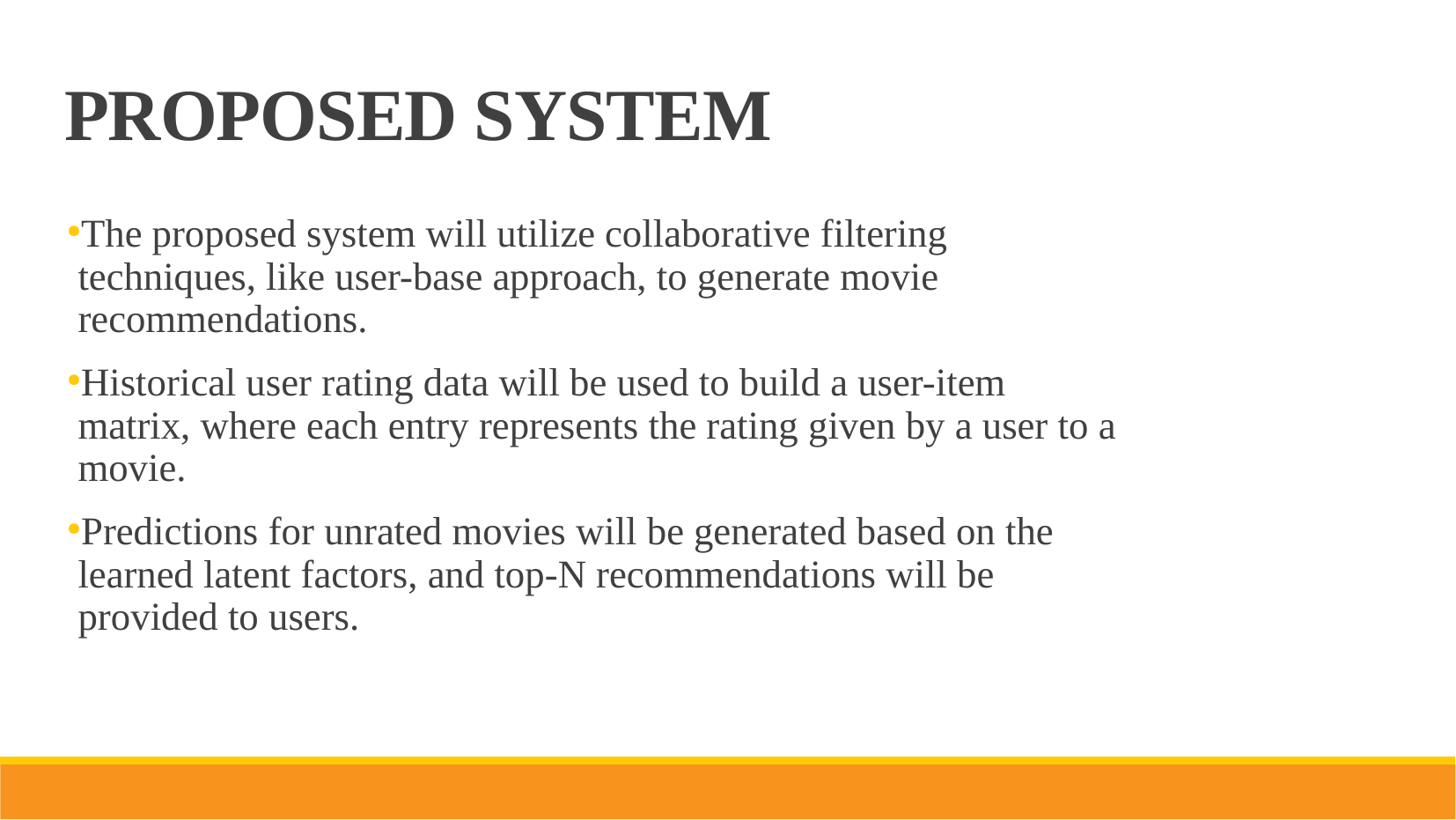

PROPOSED SYSTEM
The proposed system will utilize collaborative filtering techniques, like user-base approach, to generate movie recommendations.
Historical user rating data will be used to build a user-item matrix, where each entry represents the rating given by a user to a movie.
Predictions for unrated movies will be generated based on the learned latent factors, and top-N recommendations will be provided to users.